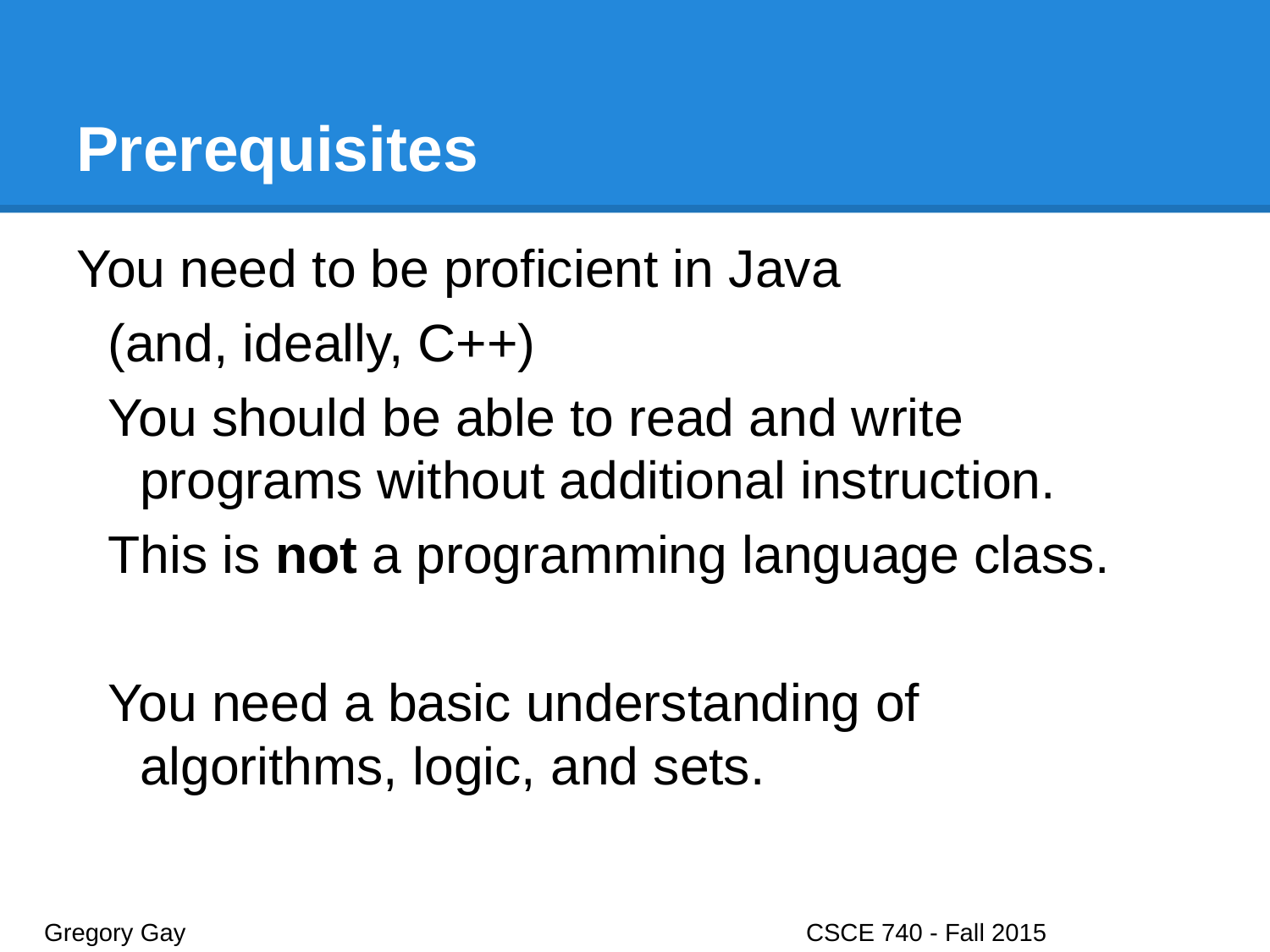

# Prerequisites
You need to be proficient in Java
(and, ideally, C++)
You should be able to read and write programs without additional instruction.
This is not a programming language class.

You need a basic understanding of algorithms, logic, and sets.

Gregory Gay					CSCE 740 - Fall 2015							21